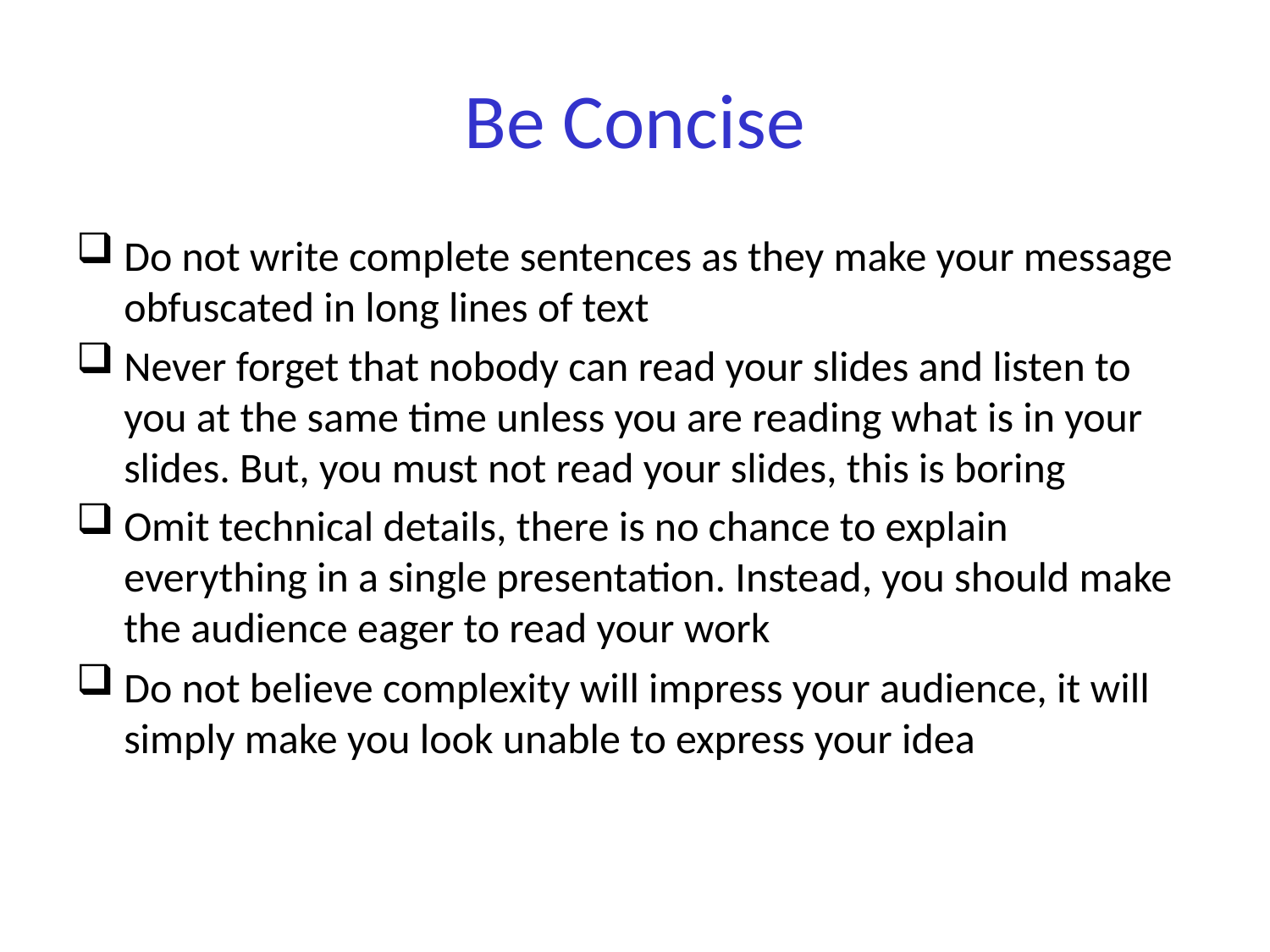

# Be Concise
Do not write complete sentences as they make your message obfuscated in long lines of text
Never forget that nobody can read your slides and listen to you at the same time unless you are reading what is in your slides. But, you must not read your slides, this is boring
Omit technical details, there is no chance to explain everything in a single presentation. Instead, you should make the audience eager to read your work
Do not believe complexity will impress your audience, it will simply make you look unable to express your idea

33